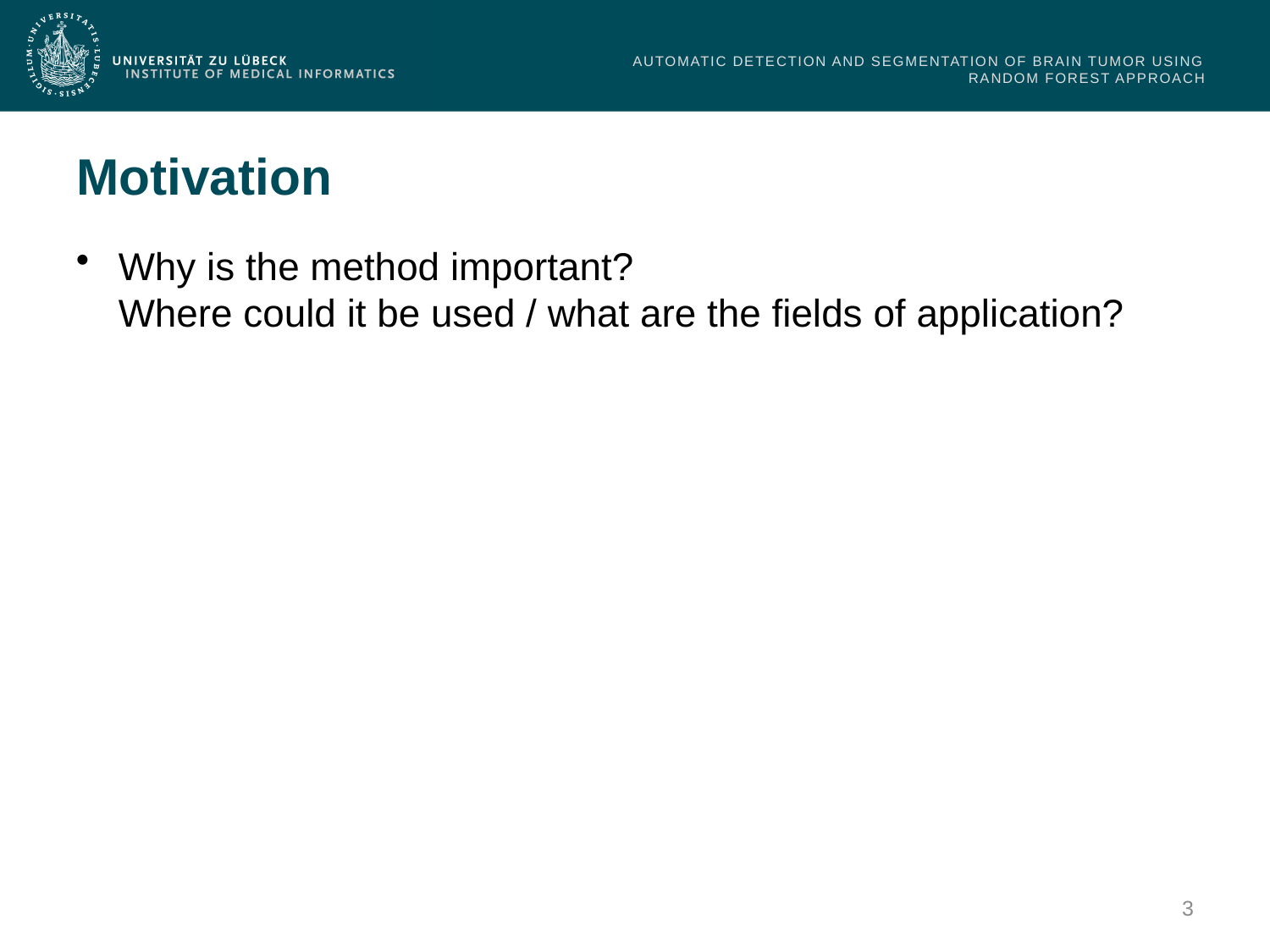

# Motivation
Why is the method important?
Where could it be used / what are the fields of application?